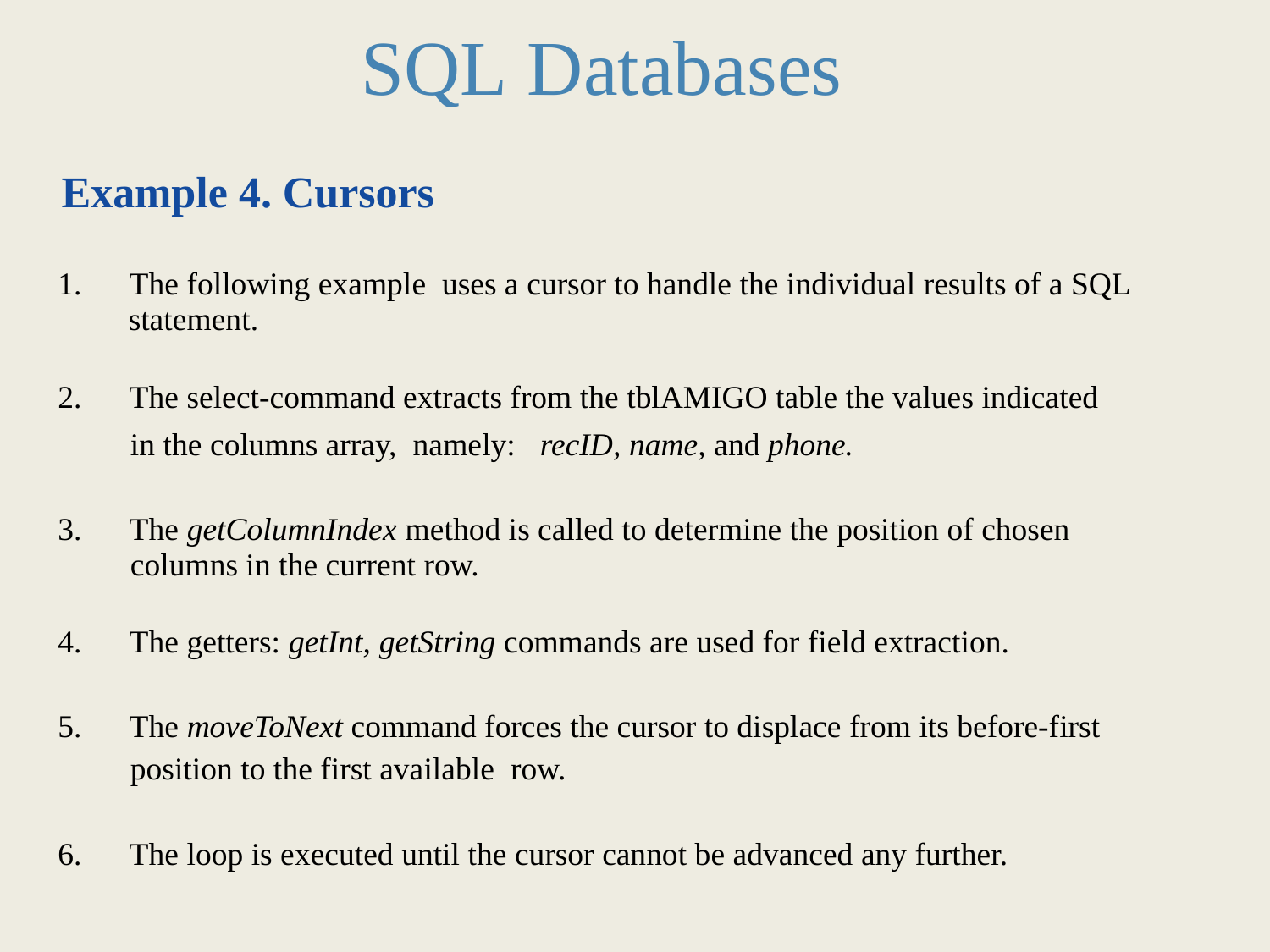

SQL Databases

	Example 4. Cursors

1.      The following example  uses a cursor to handle the individual results of a SQL
		 statement.

2.      The select-command extracts from the tblAMIGO table the values indicated

			 in the columns array,  namely:   recID, name, and phone.

3.      The getColumnIndex method is called to determine the position of chosen
			 columns in the current row.

4.      The getters: getInt, getString commands are used for field extraction.

5.      The moveToNext command forces the cursor to displace from its before-first
			 position to the first available  row.

6.      The loop is executed until the cursor cannot be advanced any further.